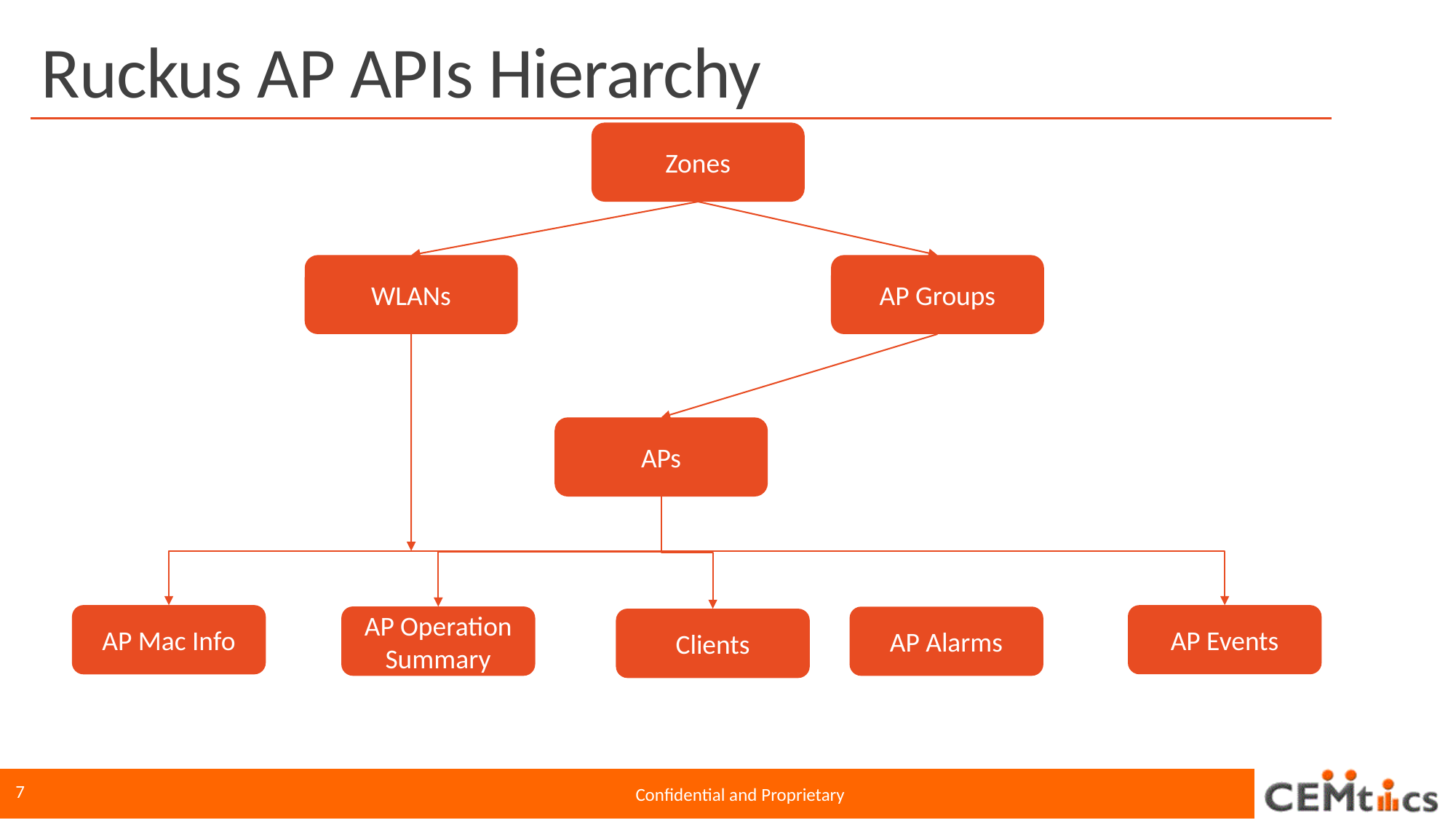

# Ruckus AP APIs Hierarchy
Zones
WLANs
AP Groups
APs
AP Mac Info
AP Events
AP Operation Summary
AP Alarms
Clients
7
Confidential and Proprietary